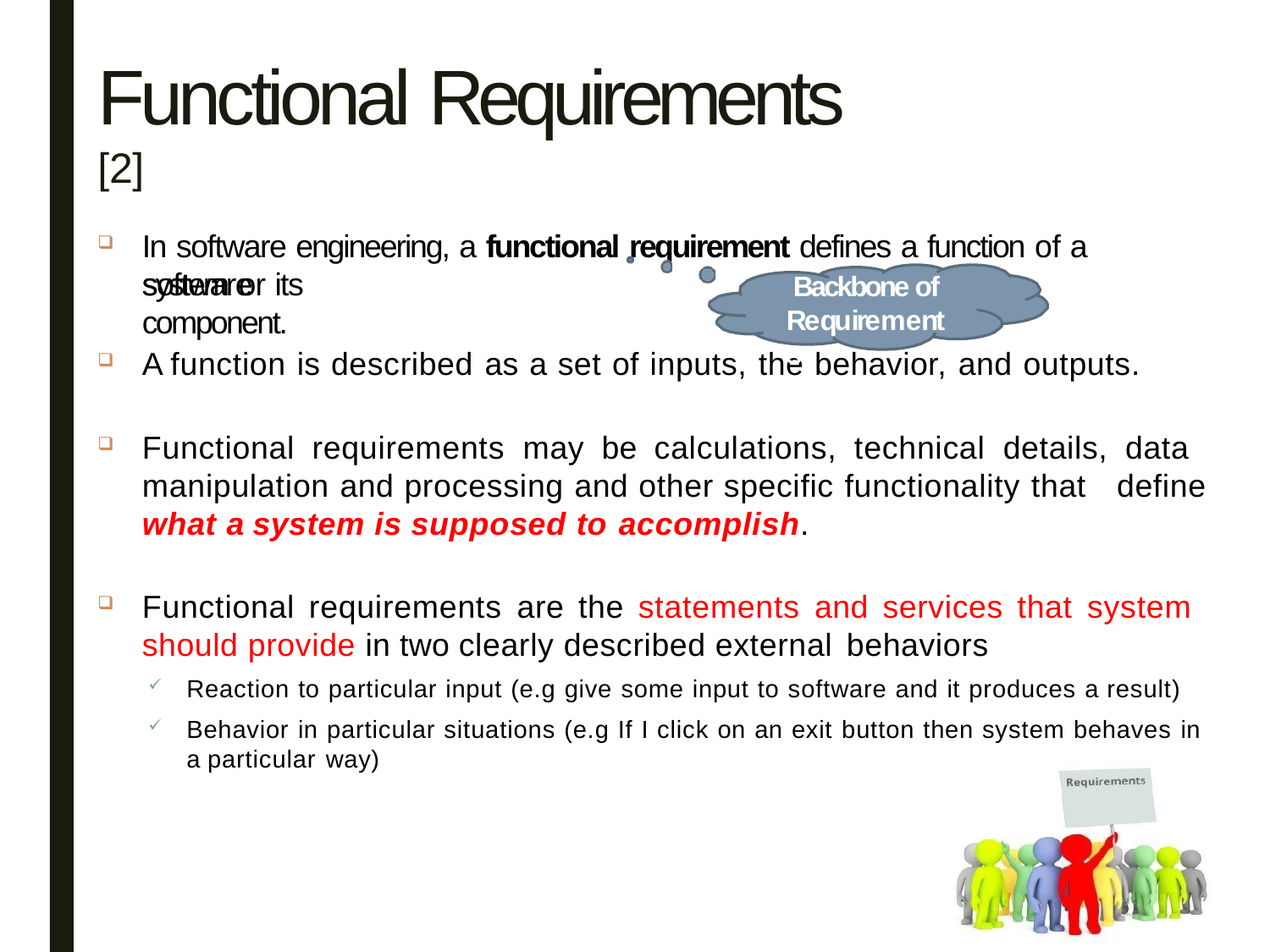

# Functional Requirements [2]
34
In software engineering, a functional requirement defines a function of a software

system or its component.

Backbone of  Requirements
A function is described as a set of inputs, the behavior, and outputs.

Functional requirements may be calculations, technical details, data  manipulation and processing and other specific functionality that   define what a system is supposed to accomplish.

Functional requirements are the statements and services that system  should provide in two clearly described external behaviors
Reaction to particular input (e.g give some input to software and it produces a result)
Behavior in particular situations (e.g If I click on an exit button then system behaves in
a particular way)